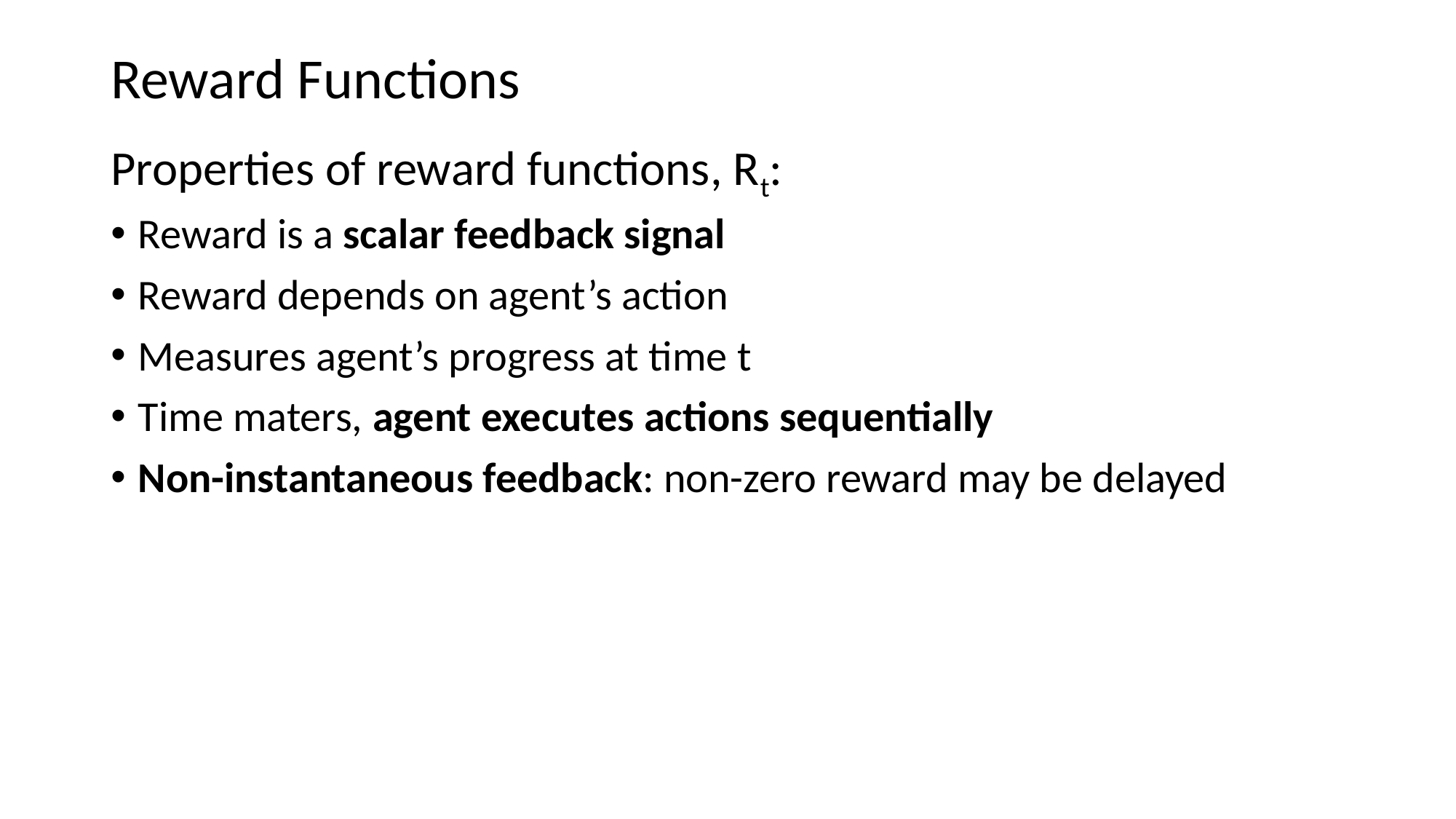

# Reward Functions
Properties of reward functions, Rt:
Reward is a scalar feedback signal
Reward depends on agent’s action
Measures agent’s progress at time t
Time maters, agent executes actions sequentially
Non-instantaneous feedback: non-zero reward may be delayed